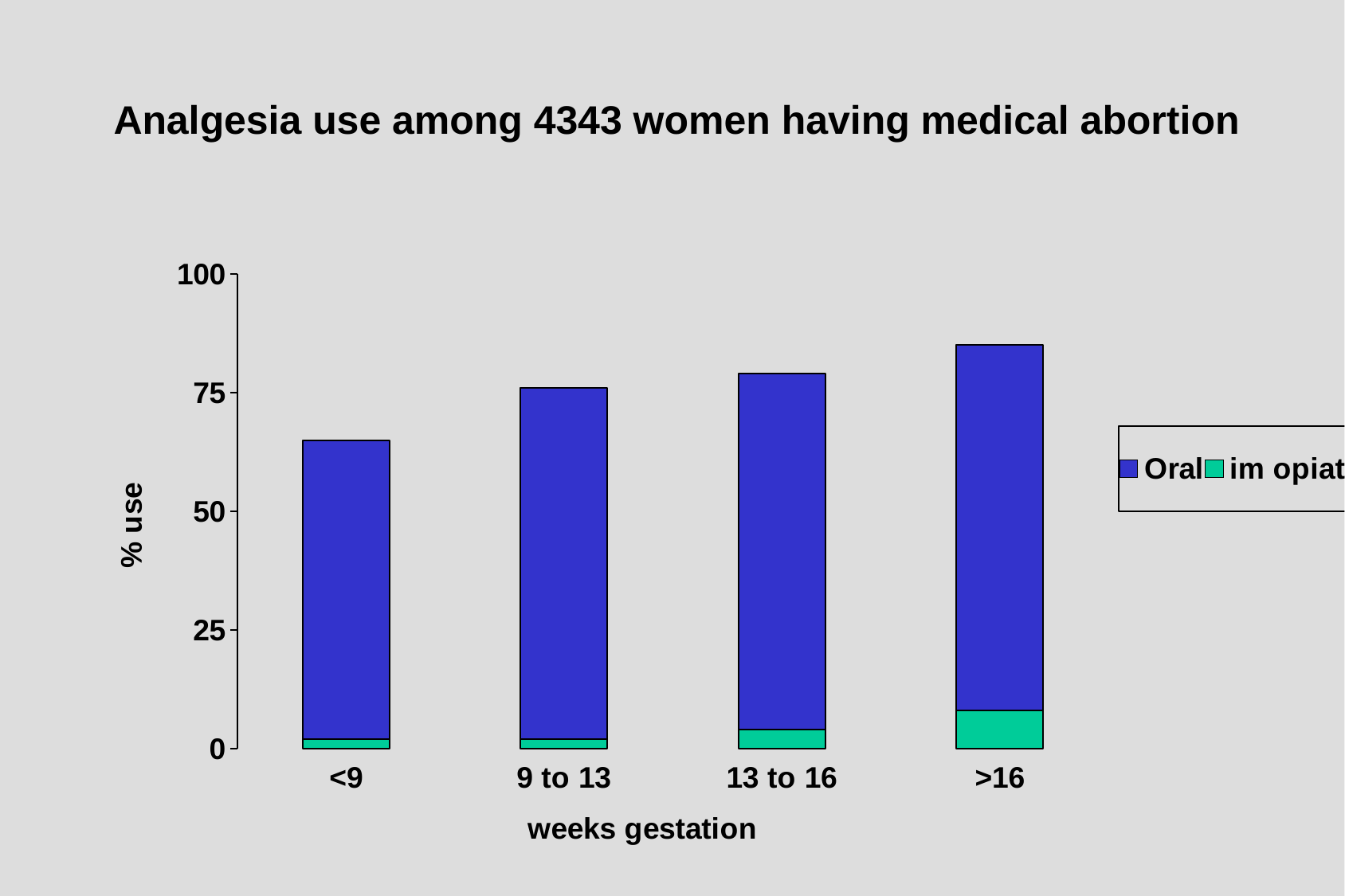

Analgesia use among 4343 women having medical abortion

### Chart

| Category | im opiate | Oral |
|---|---|---|
| <9 | 2.0 | 63.0 |
| 9 to 13 | 2.0 | 74.0 |
| 13 to 16 | 4.0 | 75.0 |
| >16 | 8.0 | 77.0 |